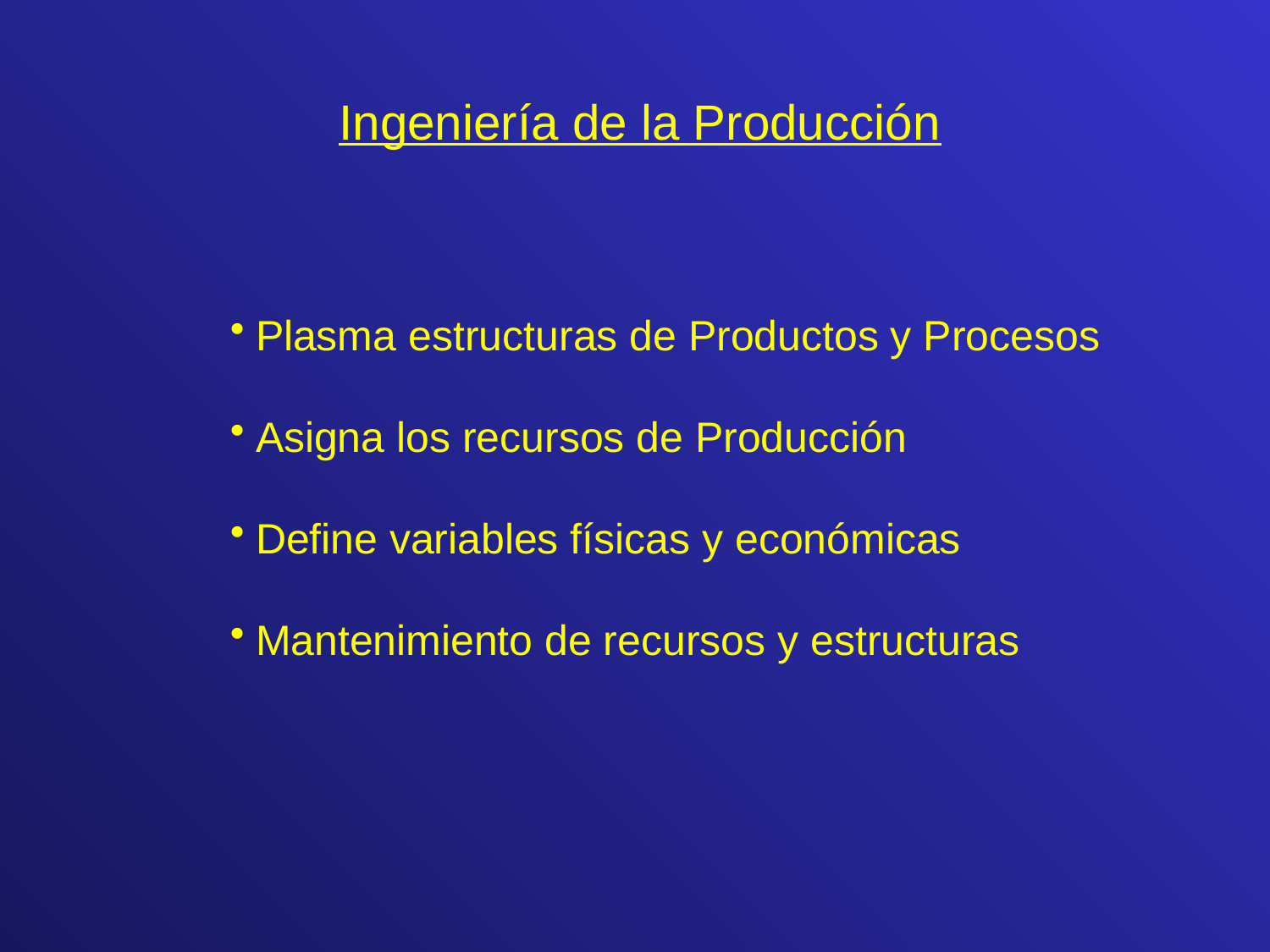

Ingeniería de la Producción

Plasma estructuras de Productos y Procesos

Asigna los recursos de Producción

Define variables físicas y económicas

Mantenimiento de recursos y estructuras